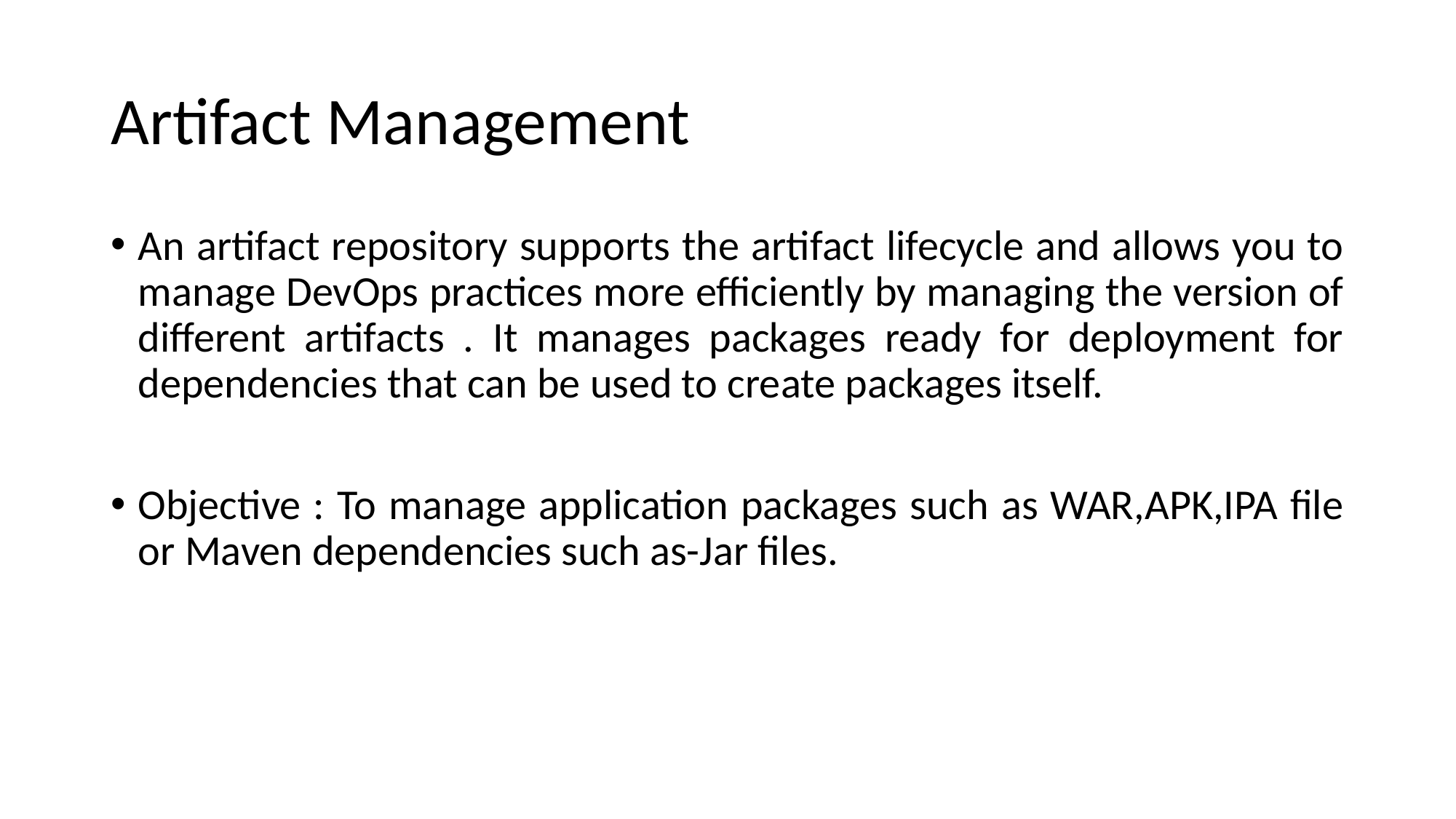

# Artifact Management
An artifact repository supports the artifact lifecycle and allows you to manage DevOps practices more efficiently by managing the version of different artifacts . It manages packages ready for deployment for dependencies that can be used to create packages itself.

Objective : To manage application packages such as WAR,APK,IPA file or Maven dependencies such as-Jar files.